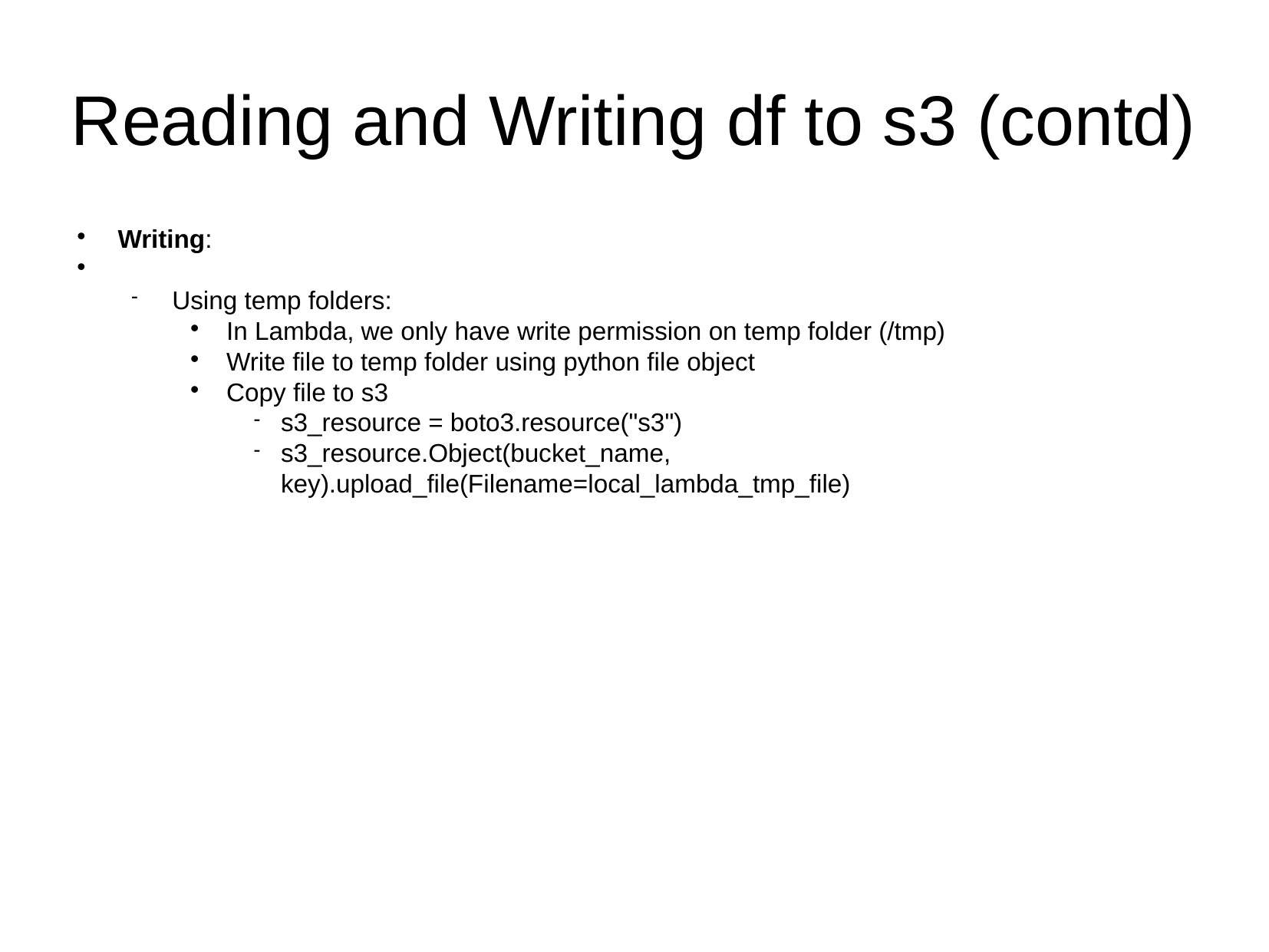

Reading and Writing df to s3 (contd)
Writing:

Using temp folders:
In Lambda, we only have write permission on temp folder (/tmp)
Write file to temp folder using python file object
Copy file to s3
s3_resource = boto3.resource("s3")
s3_resource.Object(bucket_name, key).upload_file(Filename=local_lambda_tmp_file)